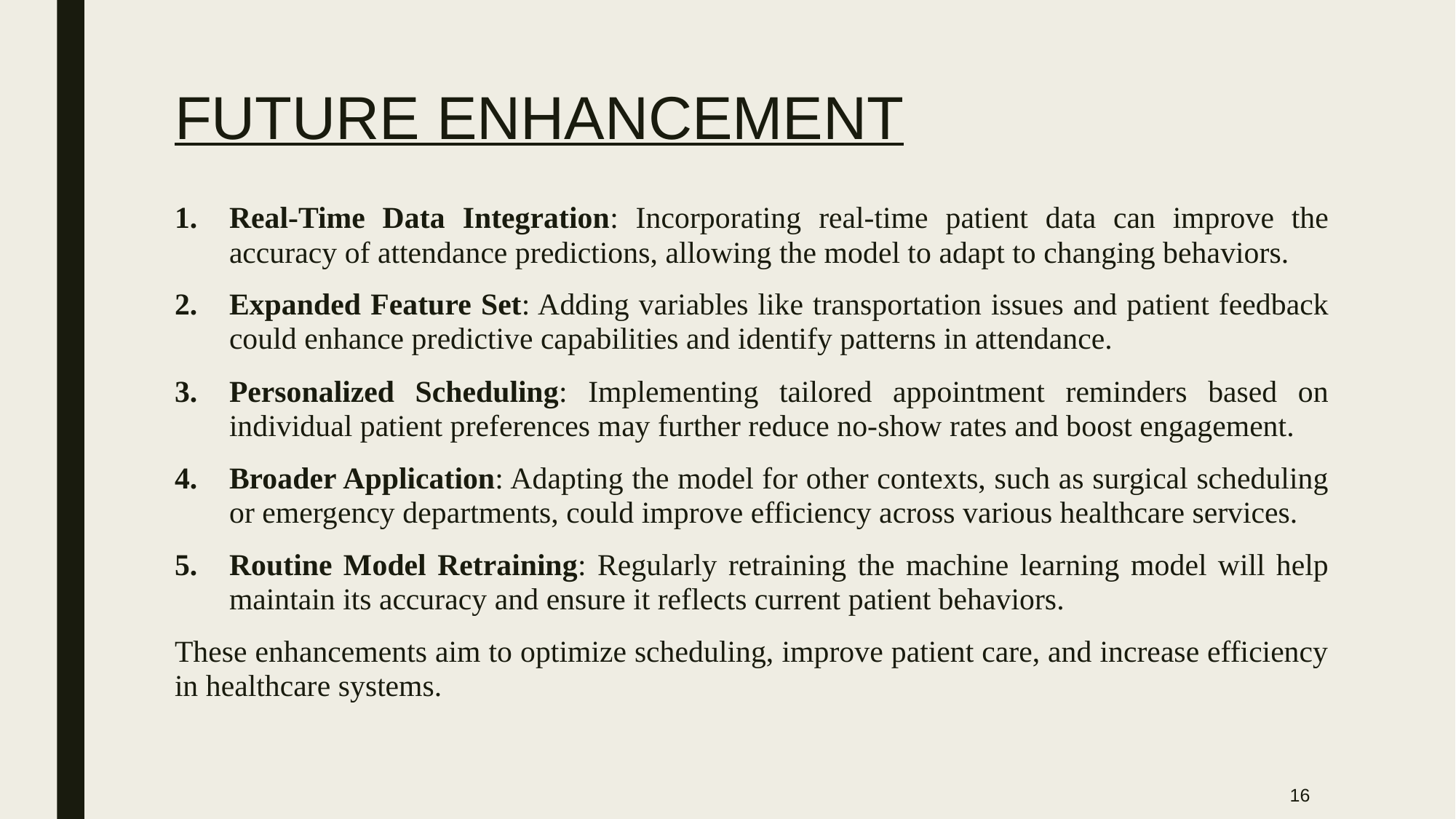

# FUTURE ENHANCEMENT
Real-Time Data Integration: Incorporating real-time patient data can improve the accuracy of attendance predictions, allowing the model to adapt to changing behaviors.
Expanded Feature Set: Adding variables like transportation issues and patient feedback could enhance predictive capabilities and identify patterns in attendance.
Personalized Scheduling: Implementing tailored appointment reminders based on individual patient preferences may further reduce no-show rates and boost engagement.
Broader Application: Adapting the model for other contexts, such as surgical scheduling or emergency departments, could improve efficiency across various healthcare services.
Routine Model Retraining: Regularly retraining the machine learning model will help maintain its accuracy and ensure it reflects current patient behaviors.
These enhancements aim to optimize scheduling, improve patient care, and increase efficiency in healthcare systems.
16